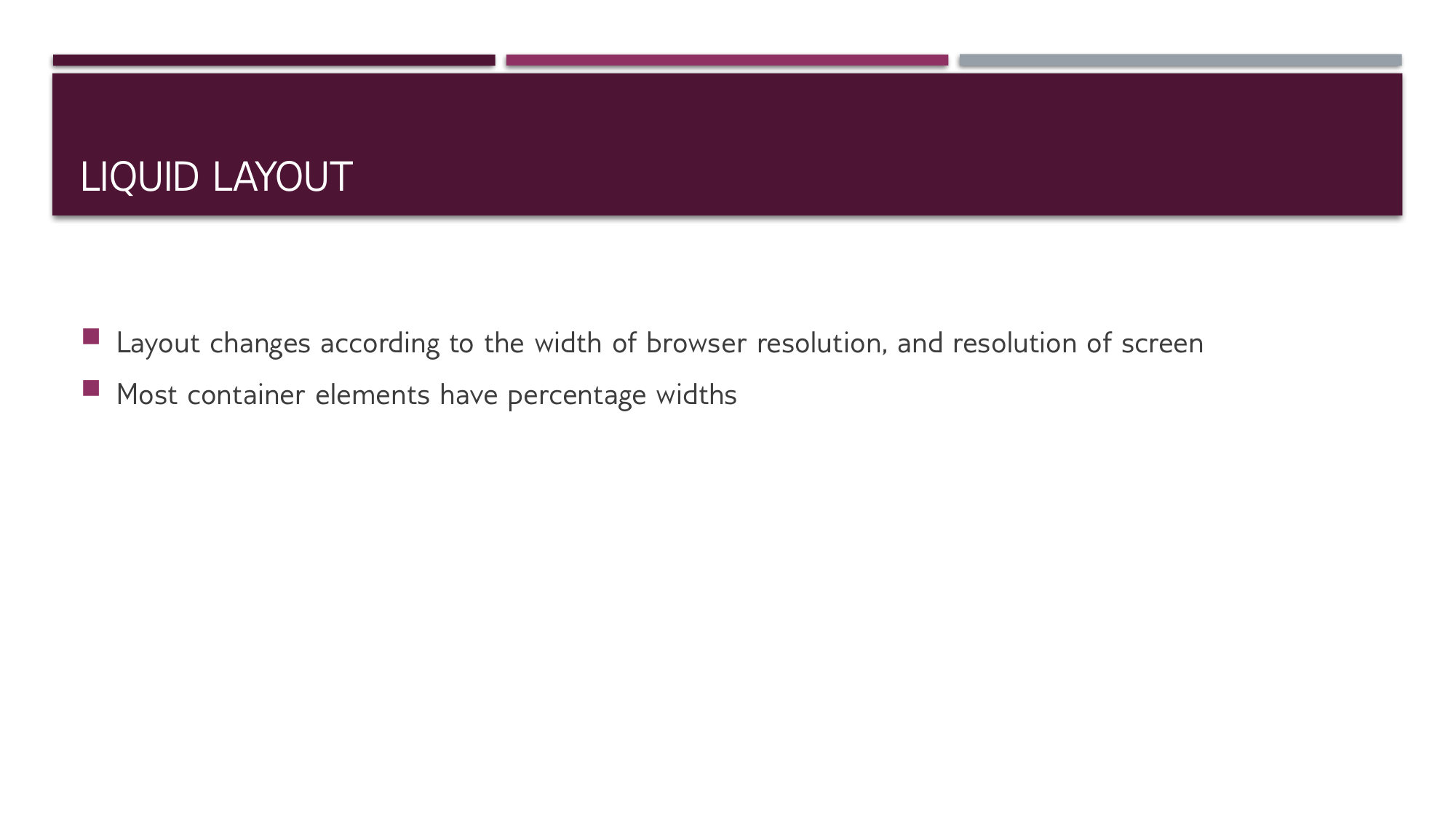

# LIquid Layout
Layout changes according to the width of browser resolution, and resolution of screen
Most container elements have percentage widths